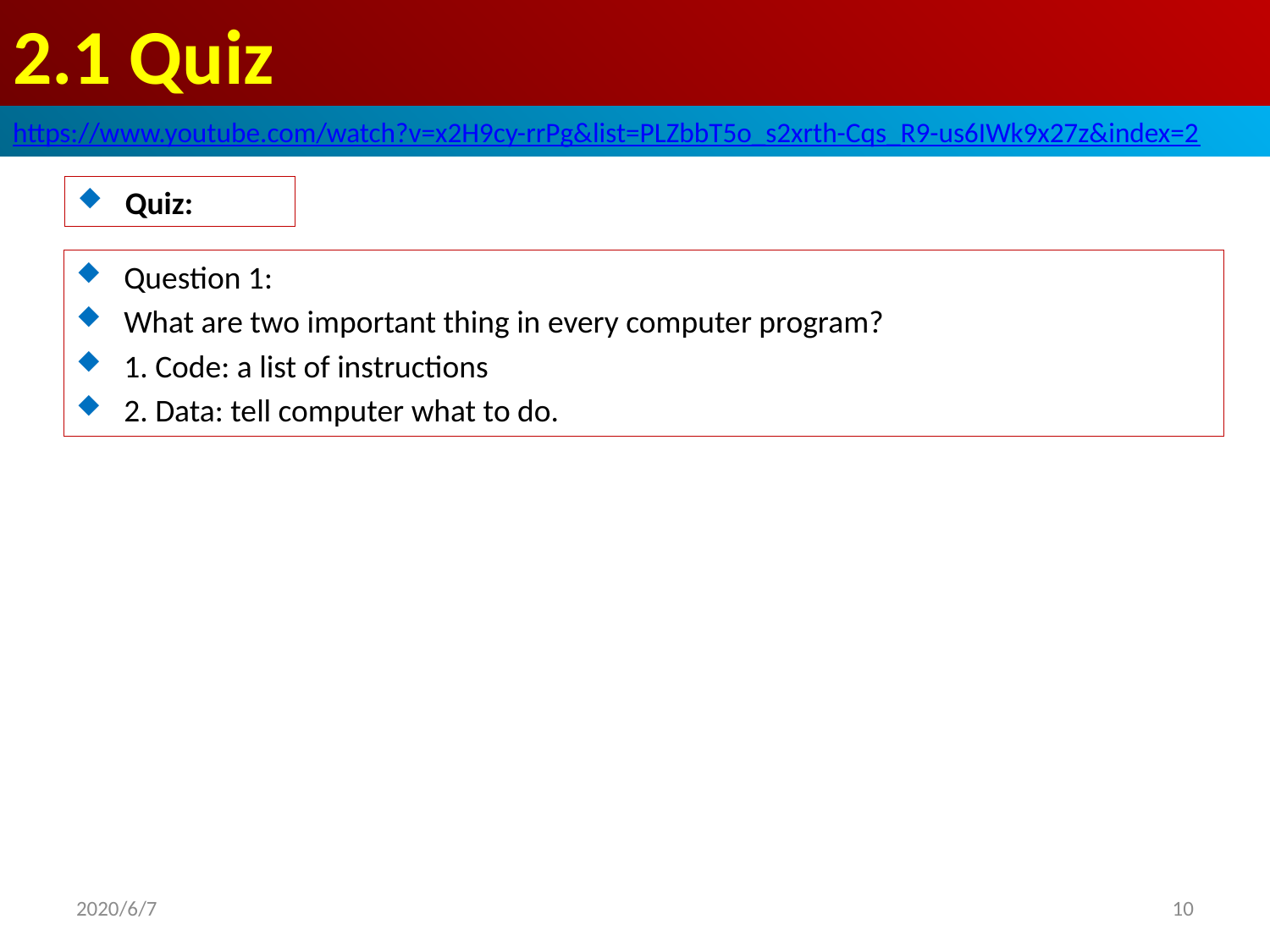

# 2.1 Quiz
https://www.youtube.com/watch?v=x2H9cy-rrPg&list=PLZbbT5o_s2xrth-Cqs_R9-us6IWk9x27z&index=2
Quiz:

Question 1:
What are two important thing in every computer program?
1. Code: a list of instructions
2. Data: tell computer what to do.

2020/6/7
10